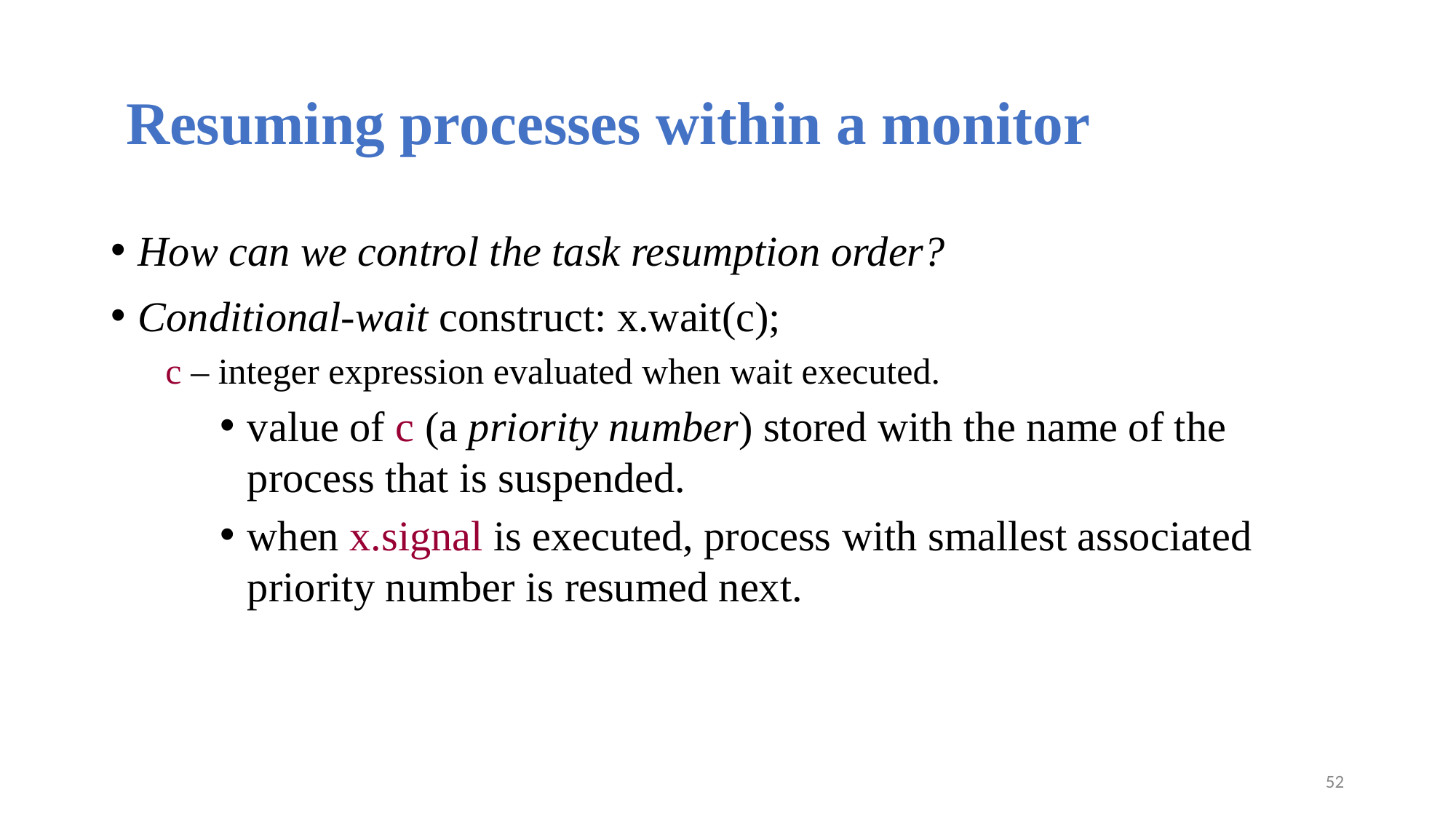

# Resuming processes within a monitor
How can we control the task resumption order?
Conditional-wait construct: x.wait(c);
c – integer expression evaluated when wait executed.
value of c (a priority number) stored with the name of the process that is suspended.
when x.signal is executed, process with smallest associated priority number is resumed next.

52